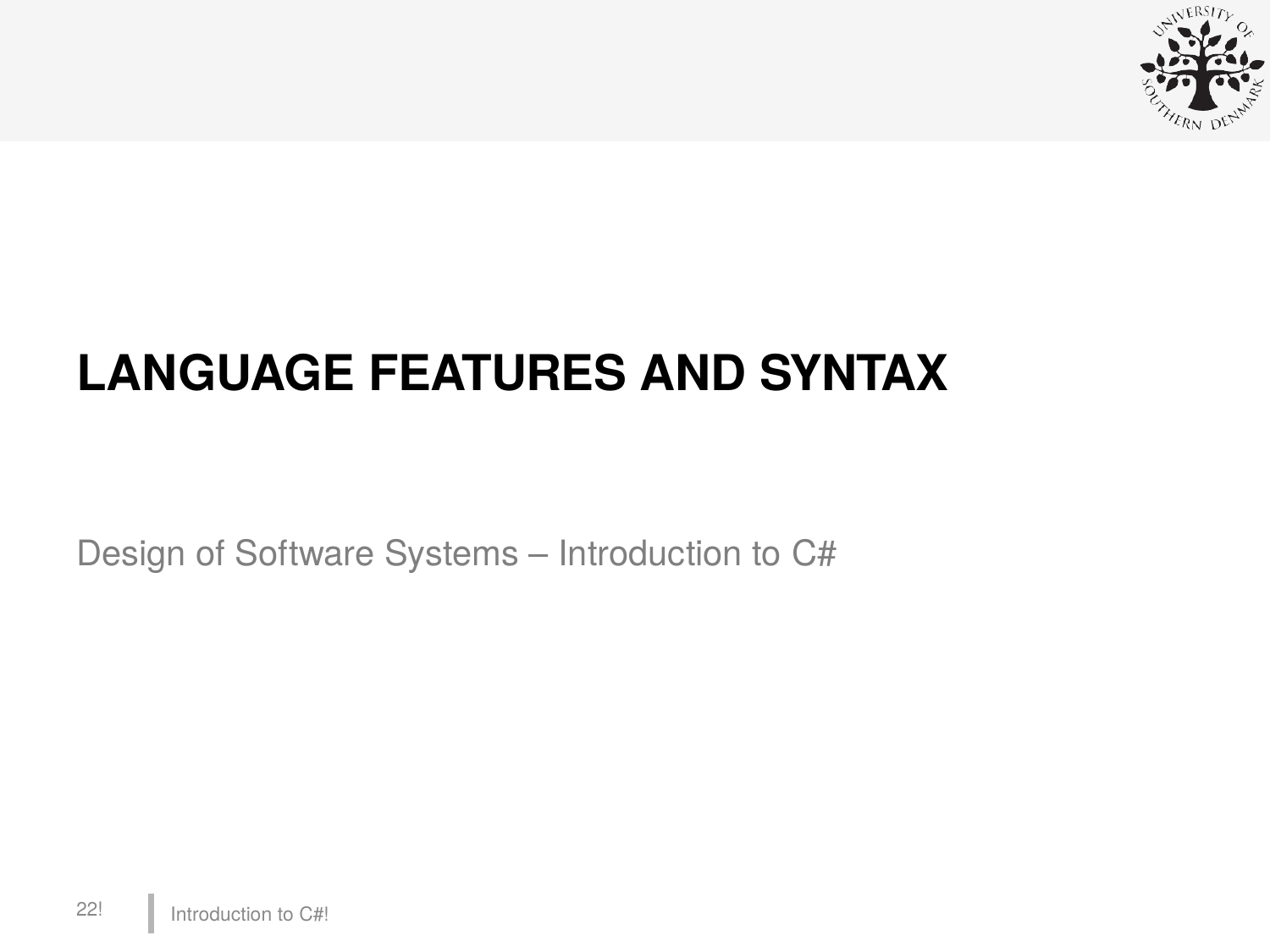

# LANGUAGE FEATURES AND SYNTAX
Design of Software Systems – Introduction to C#
22!
Introduction to C#!